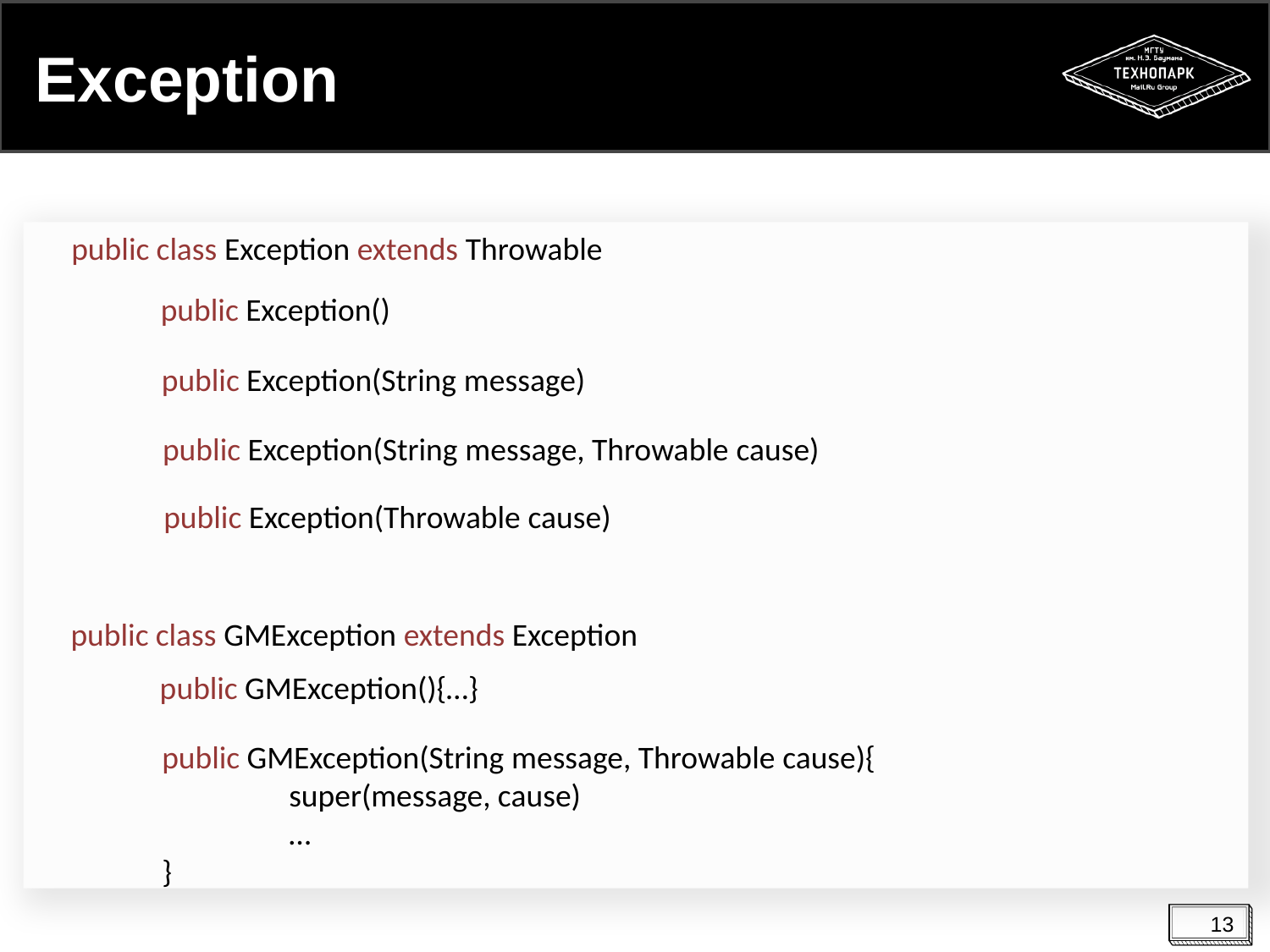

# Exception

public class Exception extends Throwable
public Exception()
public Exception(String message)
public Exception(String message, Throwable cause)
public Exception(Throwable cause)
public class GMException extends Exception
public GMException(){…}
public GMException(String message, Throwable cause){
	super(message, cause)
	…
}
13